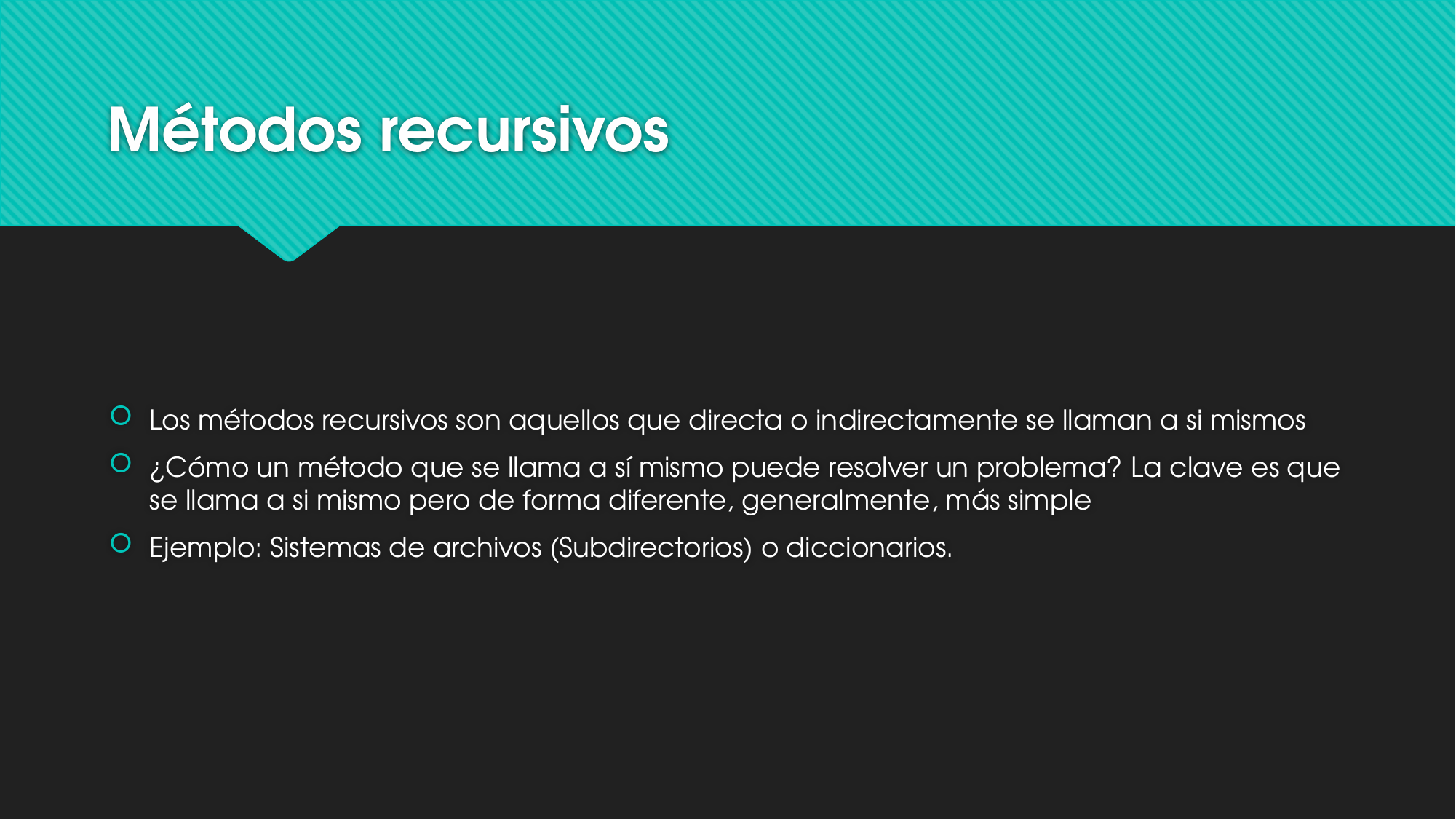

# Métodos recursivos
Los métodos recursivos son aquellos que directa o indirectamente se llaman a si mismos
¿Cómo un método que se llama a sí mismo puede resolver un problema? La clave es que se llama a si mismo pero de forma diferente, generalmente, más simple
Ejemplo: Sistemas de archivos (Subdirectorios) o diccionarios.